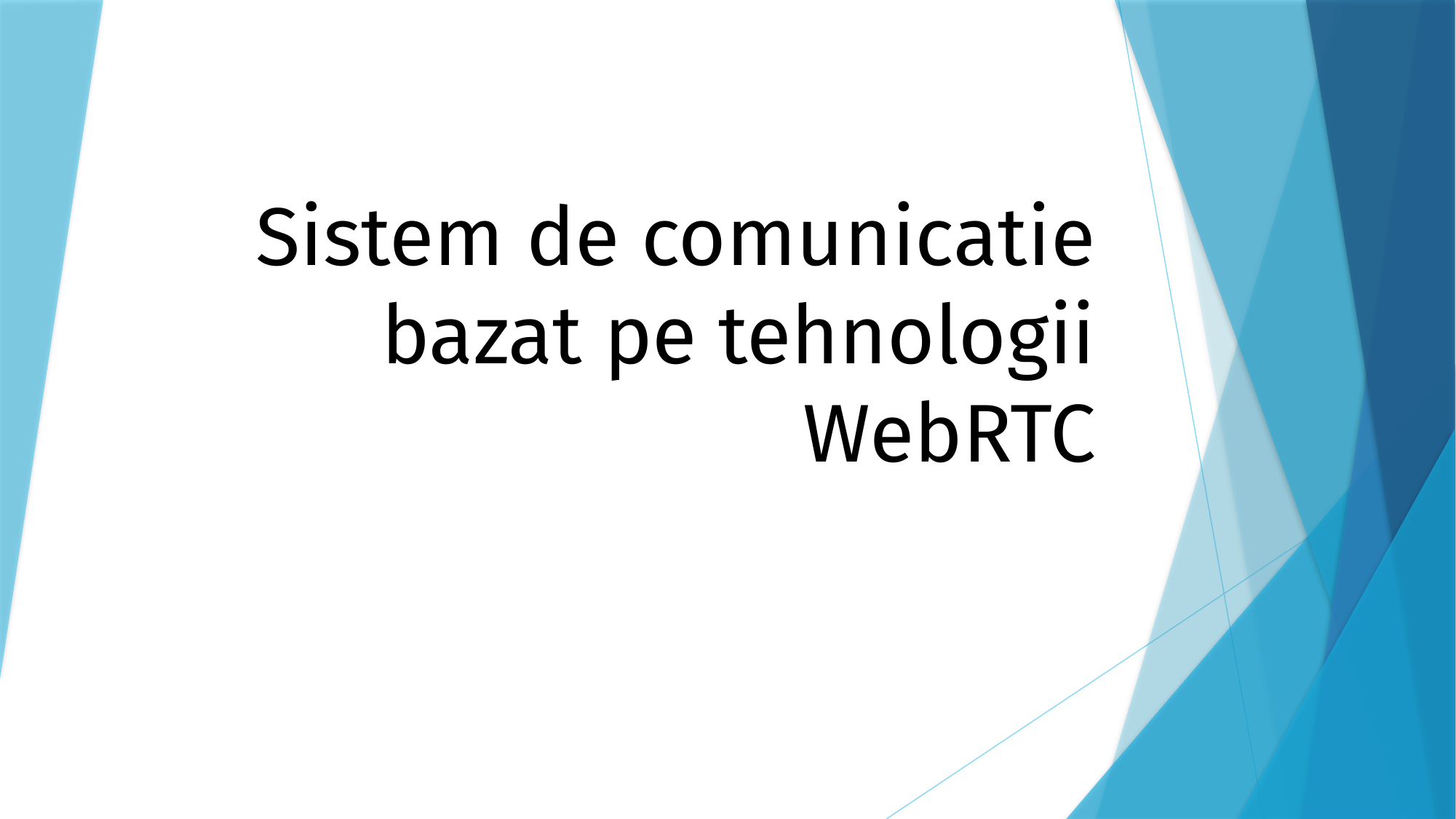

# Sistem de comunicatie bazat pe tehnologii WebRTC